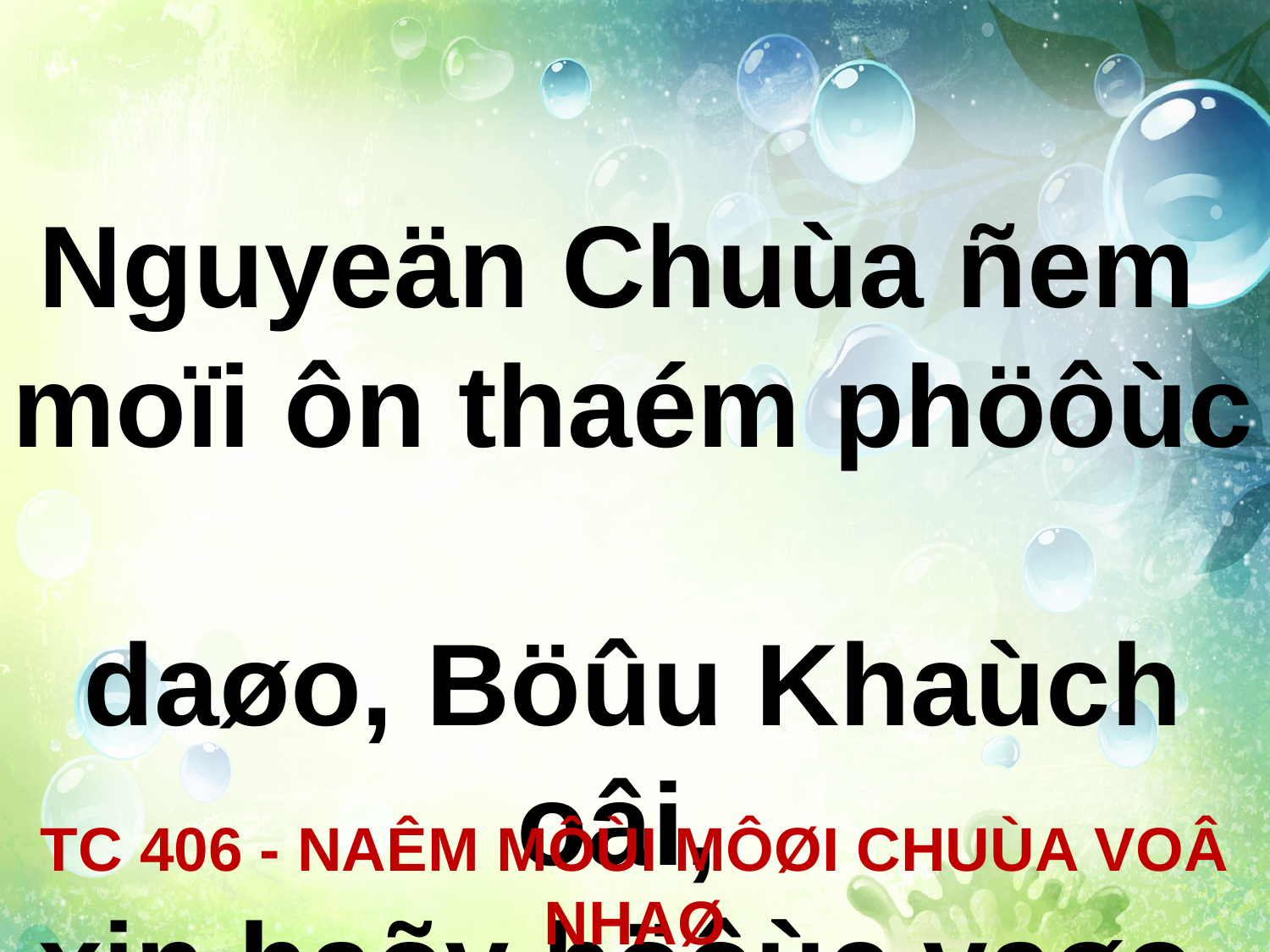

Nguyeän Chuùa ñem
moïi ôn thaém phöôùc
daøo, Böûu Khaùch oâi,
xin haõy böôùc vaøo.
TC 406 - NAÊM MÔÙI MÔØI CHUÙA VOÂ NHAØ